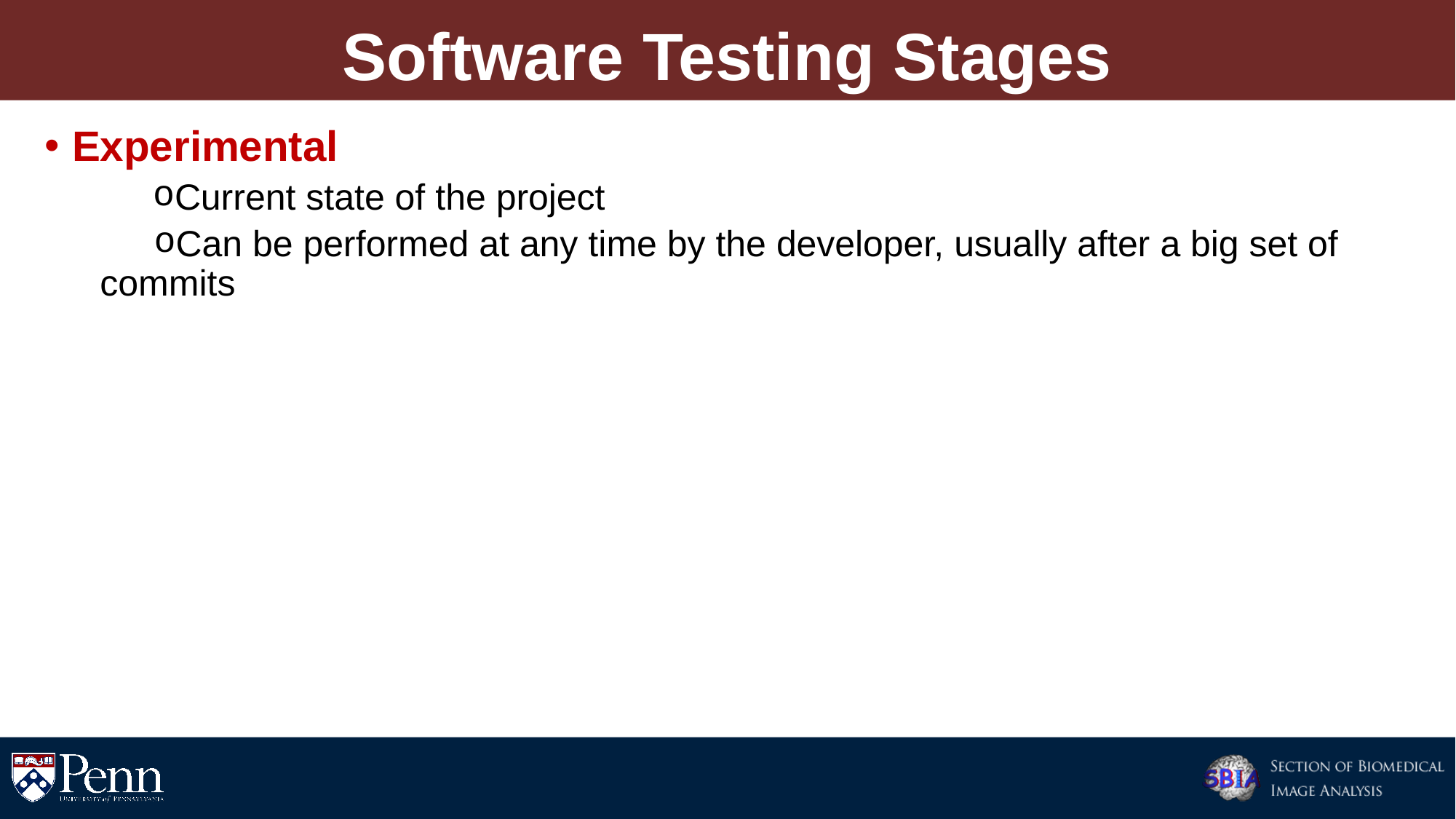

# Software Testing Stages
Experimental
Current state of the project
Can be performed at any time by the developer, usually after a big set of commits